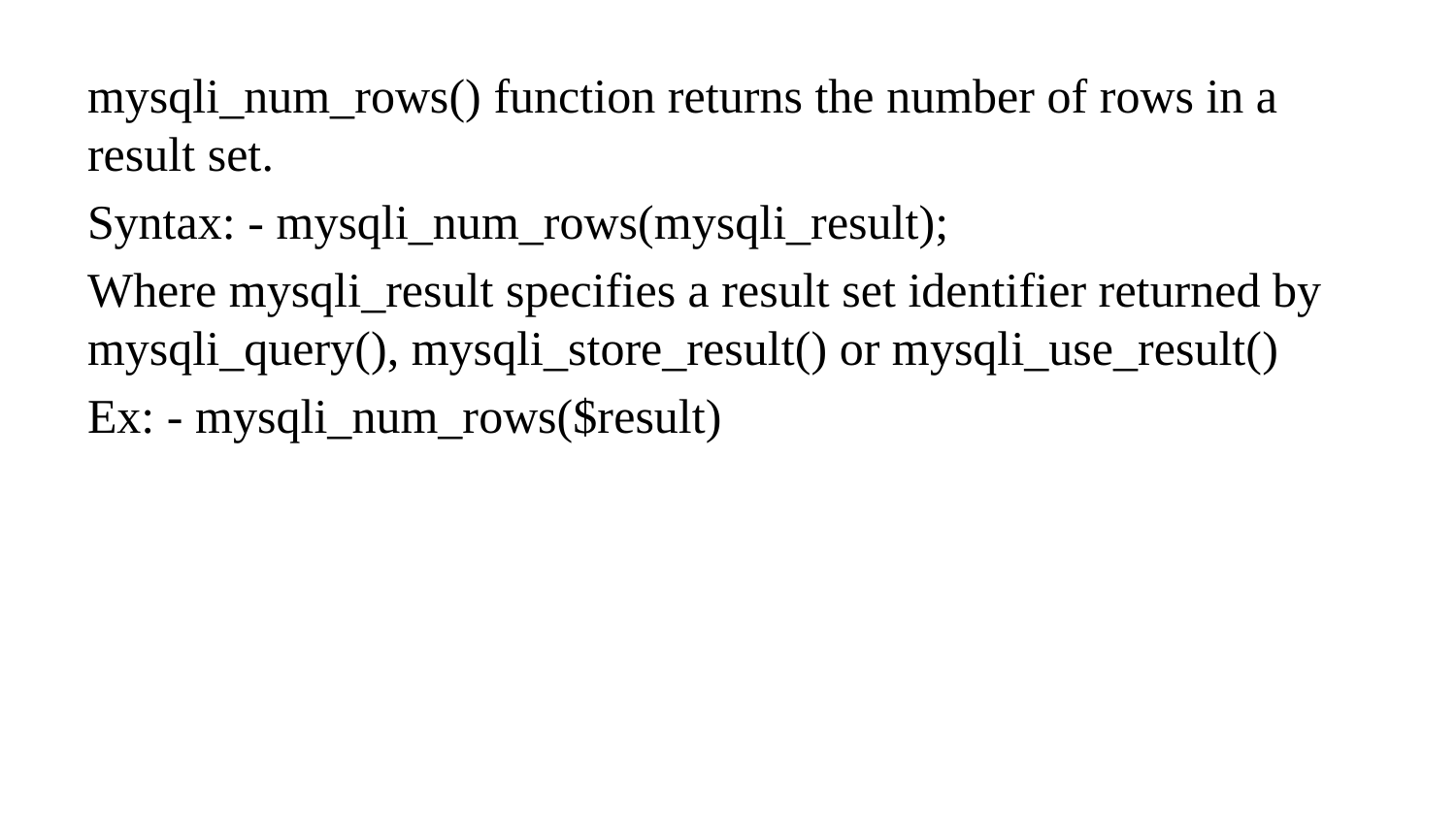

mysqli_num_rows() function returns the number of rows in a result set.
Syntax: - mysqli_num_rows(mysqli_result);
Where mysqli_result specifies a result set identifier returned by mysqli_query(), mysqli_store_result() or mysqli_use_result()
Ex: - mysqli_num_rows($result)